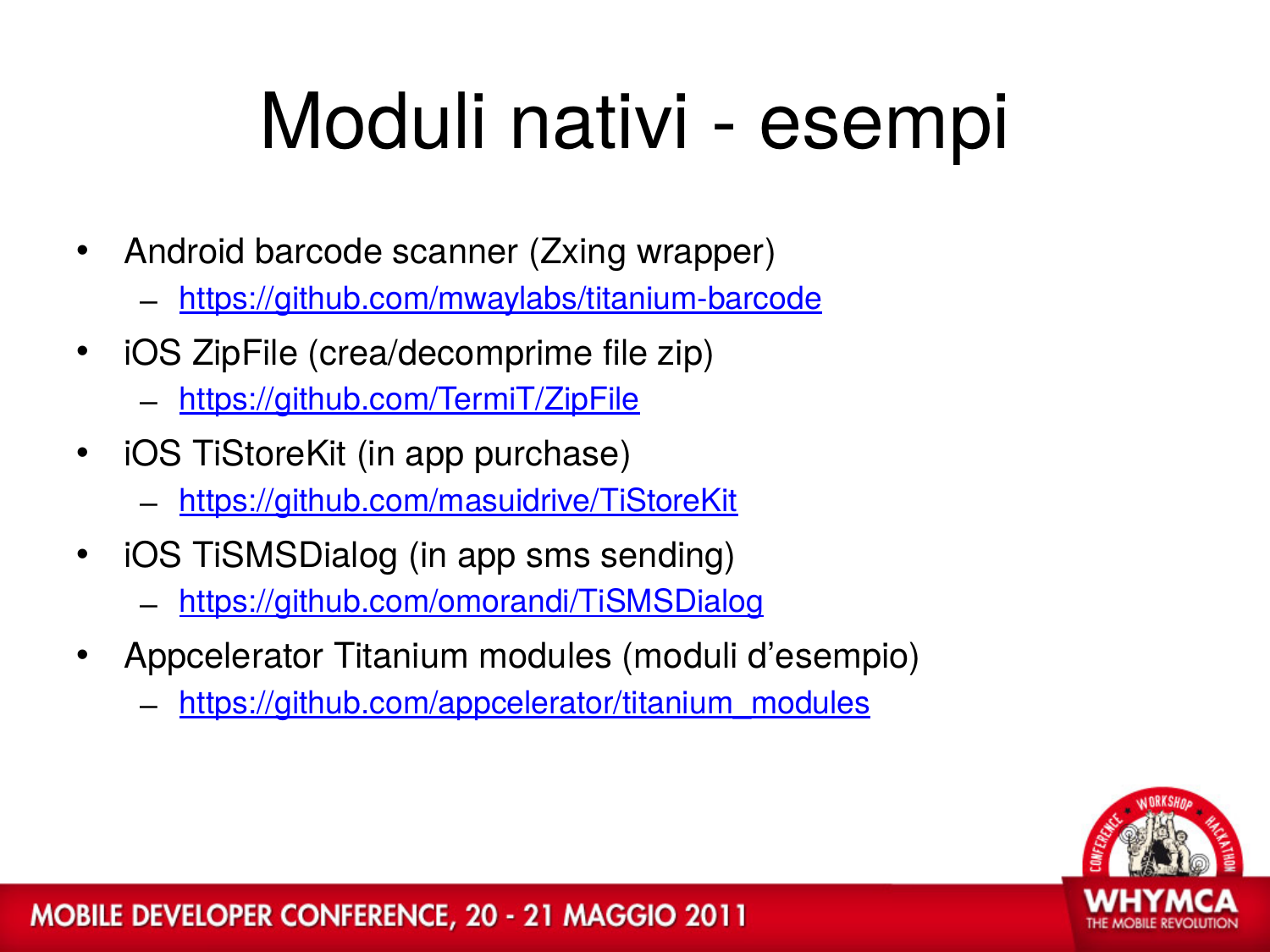

# Moduli nativi - esempi
Android barcode scanner (Zxing wrapper)
https://github.com/mwaylabs/titanium-barcode
iOS ZipFile (crea/decomprime file zip)
https://github.com/TermiT/ZipFile
iOS TiStoreKit (in app purchase)
https://github.com/masuidrive/TiStoreKit
iOS TiSMSDialog (in app sms sending)
https://github.com/omorandi/TiSMSDialog
Appcelerator Titanium modules (moduli d’esempio)
https://github.com/appcelerator/titanium_modules